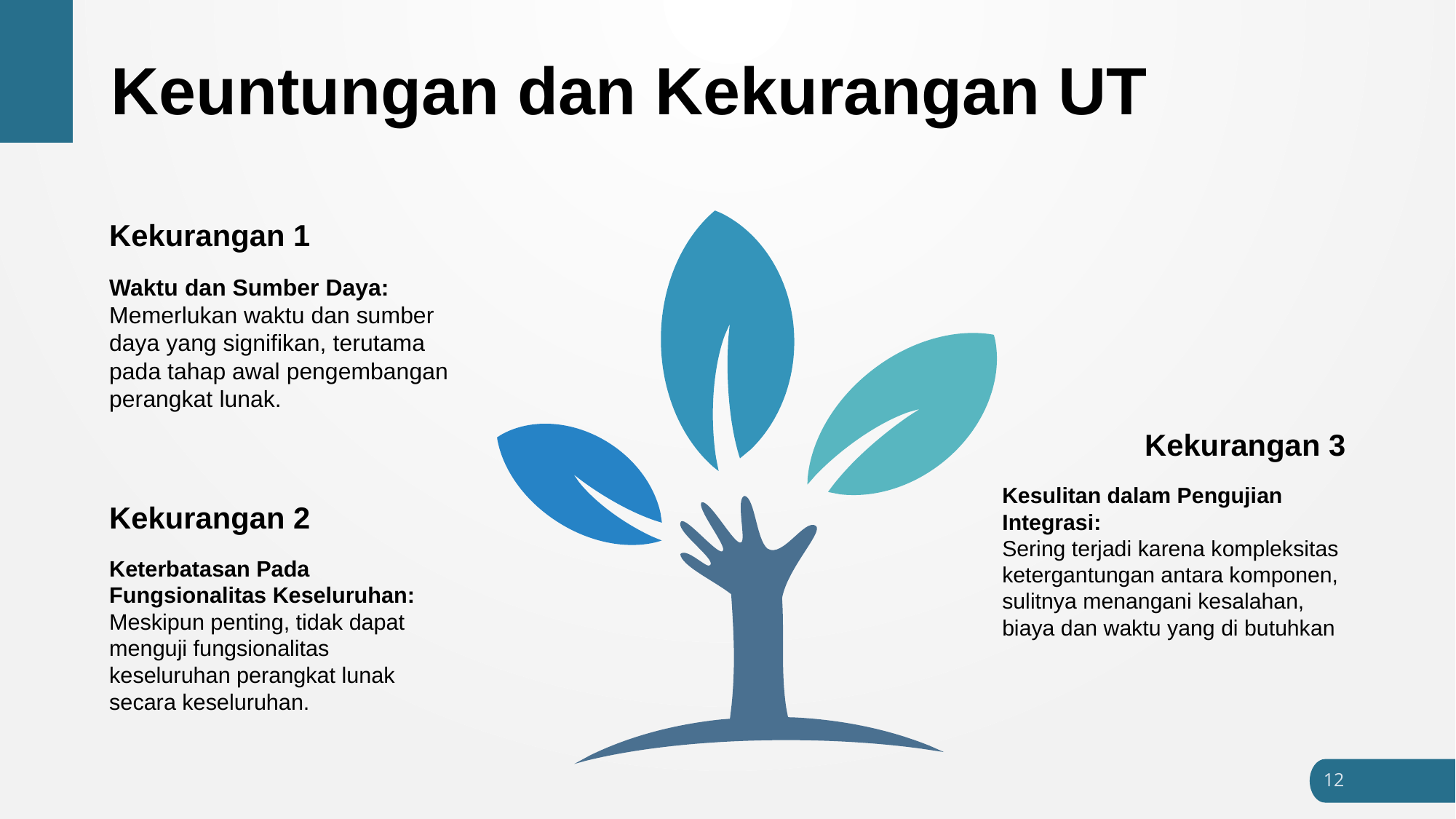

# Keuntungan dan Kekurangan UT
Kekurangan 1
Waktu dan Sumber Daya: Memerlukan waktu dan sumber daya yang signifikan, terutama pada tahap awal pengembangan perangkat lunak.
Kekurangan 3
Kesulitan dalam Pengujian Integrasi:
Sering terjadi karena kompleksitas ketergantungan antara komponen, sulitnya menangani kesalahan, biaya dan waktu yang di butuhkan

Kekurangan 2
Keterbatasan Pada Fungsionalitas Keseluruhan: Meskipun penting, tidak dapat menguji fungsionalitas keseluruhan perangkat lunak secara keseluruhan.
12